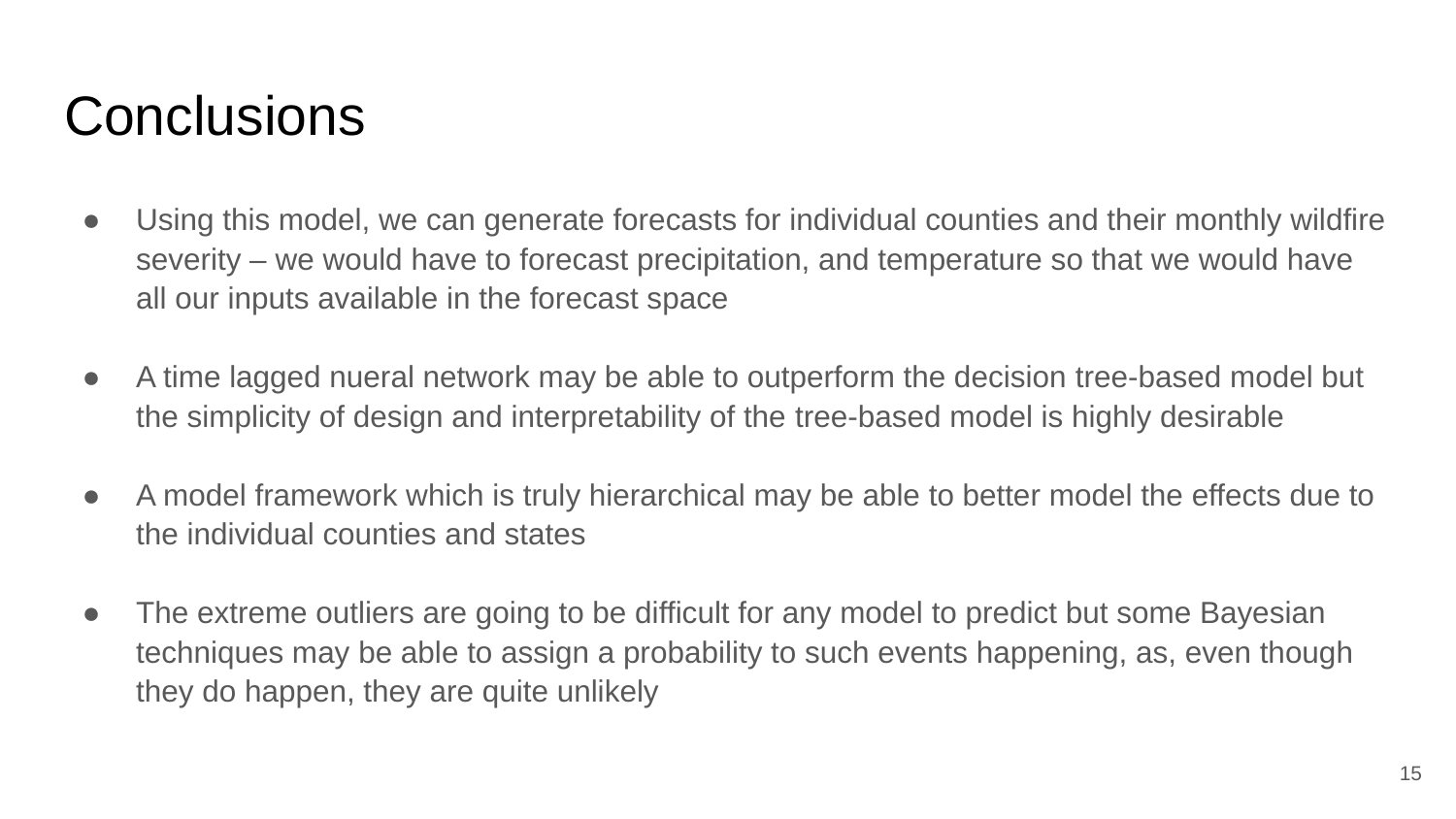

# Conclusions
Using this model, we can generate forecasts for individual counties and their monthly wildfire severity – we would have to forecast precipitation, and temperature so that we would have all our inputs available in the forecast space

A time lagged nueral network may be able to outperform the decision tree-based model but the simplicity of design and interpretability of the tree-based model is highly desirable

A model framework which is truly hierarchical may be able to better model the effects due to the individual counties and states

The extreme outliers are going to be difficult for any model to predict but some Bayesian techniques may be able to assign a probability to such events happening, as, even though they do happen, they are quite unlikely
15